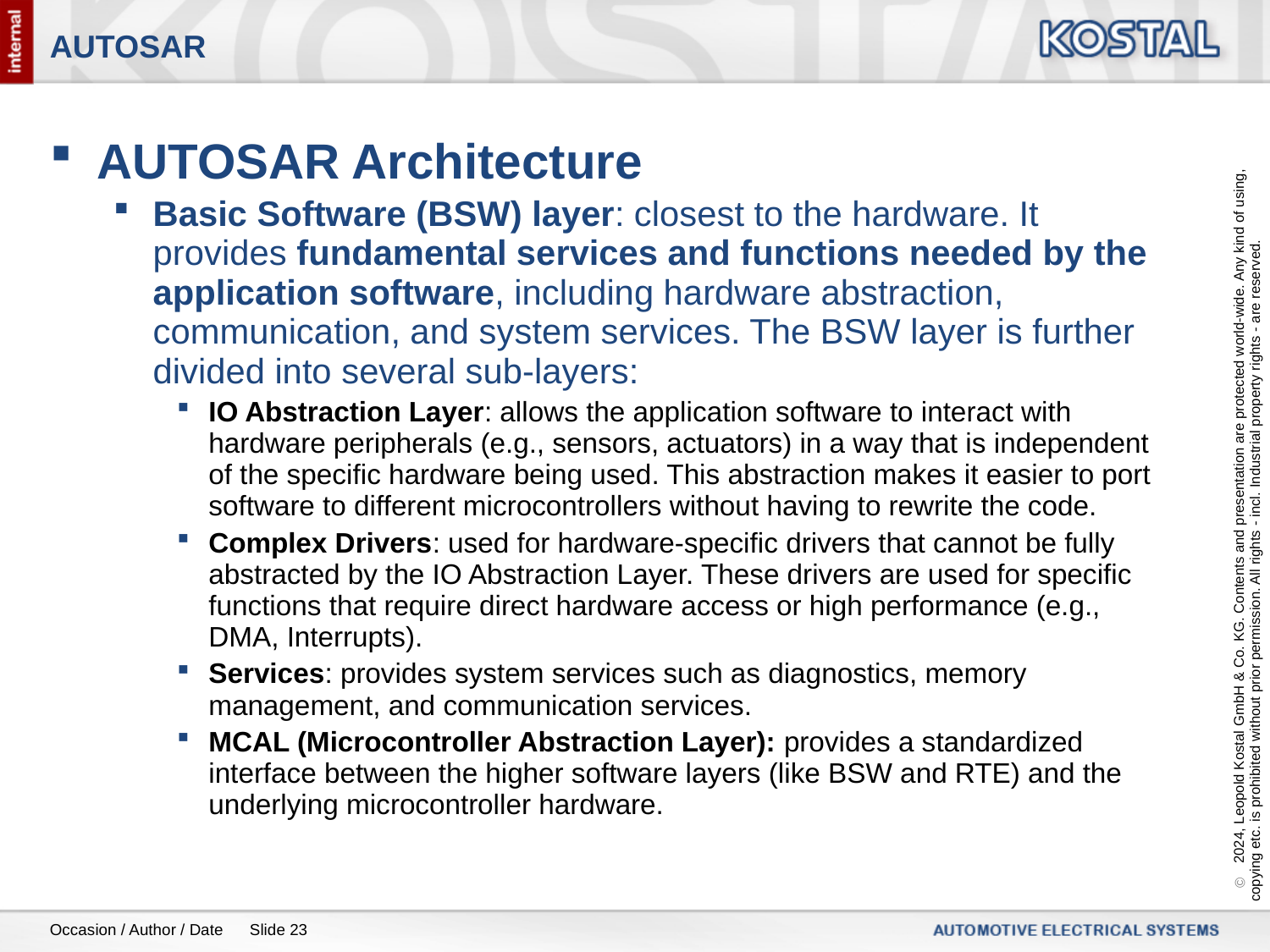

# AUTOSAR
AUTOSAR Architecture
Basic Software (BSW) layer: closest to the hardware. It provides fundamental services and functions needed by the application software, including hardware abstraction, communication, and system services. The BSW layer is further divided into several sub-layers:
IO Abstraction Layer: allows the application software to interact with hardware peripherals (e.g., sensors, actuators) in a way that is independent of the specific hardware being used. This abstraction makes it easier to port software to different microcontrollers without having to rewrite the code.
Complex Drivers: used for hardware-specific drivers that cannot be fully abstracted by the IO Abstraction Layer. These drivers are used for specific functions that require direct hardware access or high performance (e.g., DMA, Interrupts).
Services: provides system services such as diagnostics, memory management, and communication services.
MCAL (Microcontroller Abstraction Layer): provides a standardized interface between the higher software layers (like BSW and RTE) and the underlying microcontroller hardware.